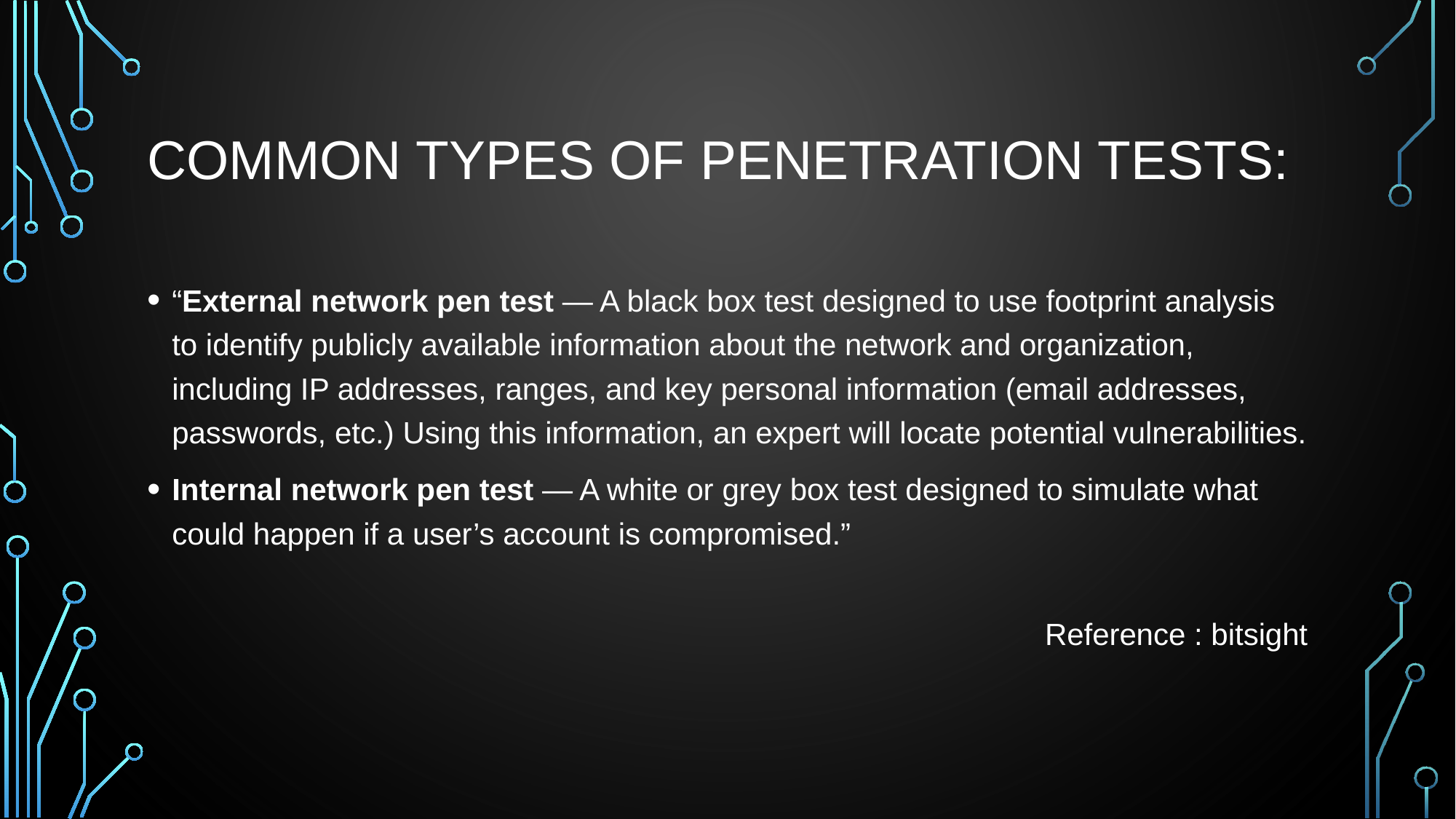

# Common types of penetration tests:
“External network pen test — A black box test designed to use footprint analysis to identify publicly available information about the network and organization, including IP addresses, ranges, and key personal information (email addresses, passwords, etc.) Using this information, an expert will locate potential vulnerabilities.
Internal network pen test — A white or grey box test designed to simulate what could happen if a user’s account is compromised.”
Reference : bitsight